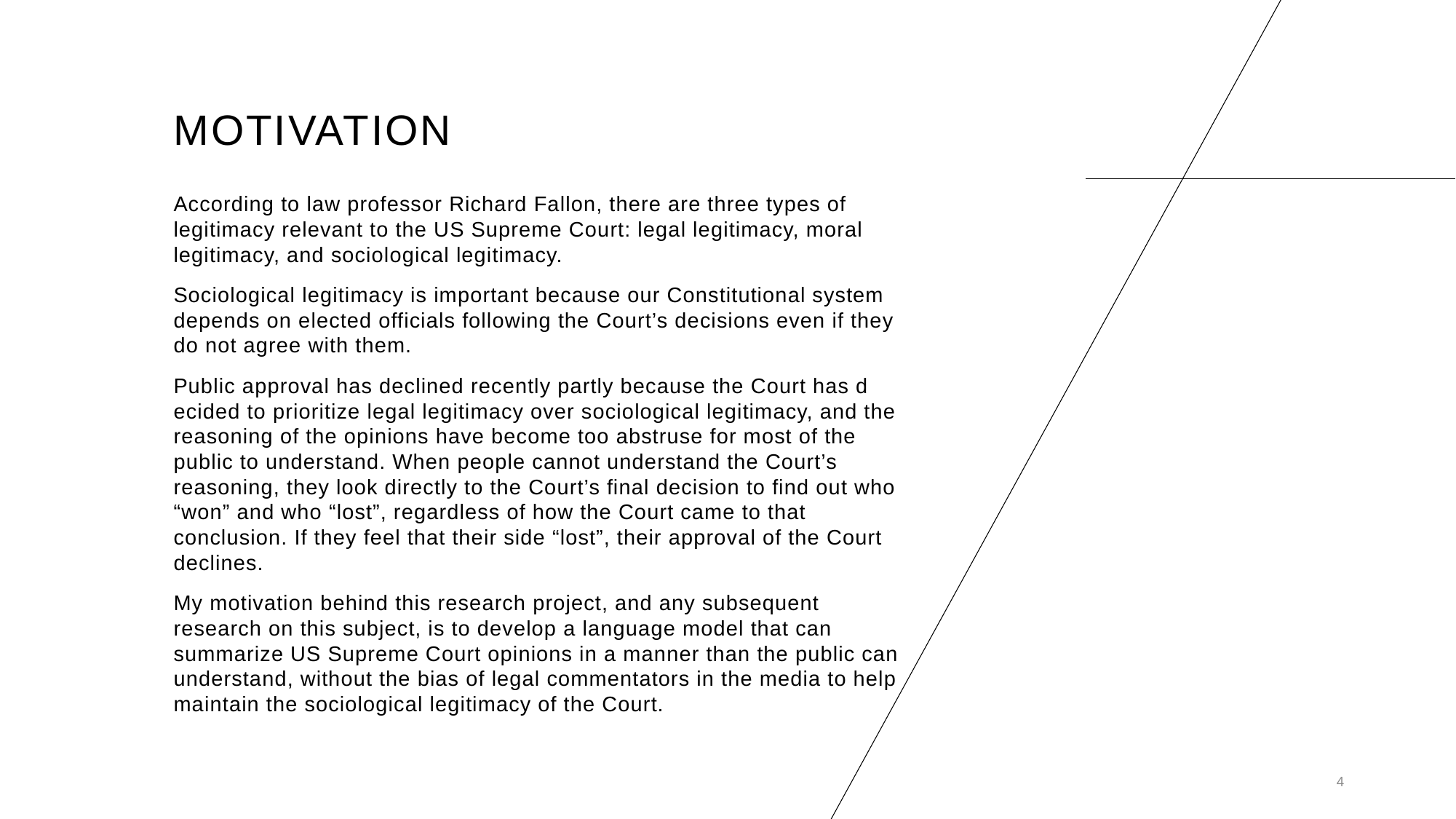

# motivation
According to law professor Richard Fallon, there are three types of legitimacy relevant to the US Supreme Court: legal legitimacy, moral legitimacy, and sociological legitimacy.
Sociological legitimacy is important because our Constitutional system depends on elected officials following the Court’s decisions even if they do not agree with them.
Public approval has declined recently partly because the Court has d​ecided to prioritize legal legitimacy over sociological legitimacy, and the reasoning of the opinions have become too abstruse for most of the public to understand. When people cannot understand the Court’s reasoning, they look directly to the Court’s final decision to find out who “won” and who “lost”, regardless of how the Court came to that conclusion. If they feel that their side “lost”, their approval of the Court declines.
My motivation behind this research project, and any subsequent research on this subject, is to develop a language model that can summarize US Supreme Court opinions in a manner than the public can understand, without the bias of legal commentators in the media to help maintain the sociological legitimacy of the Court.
4